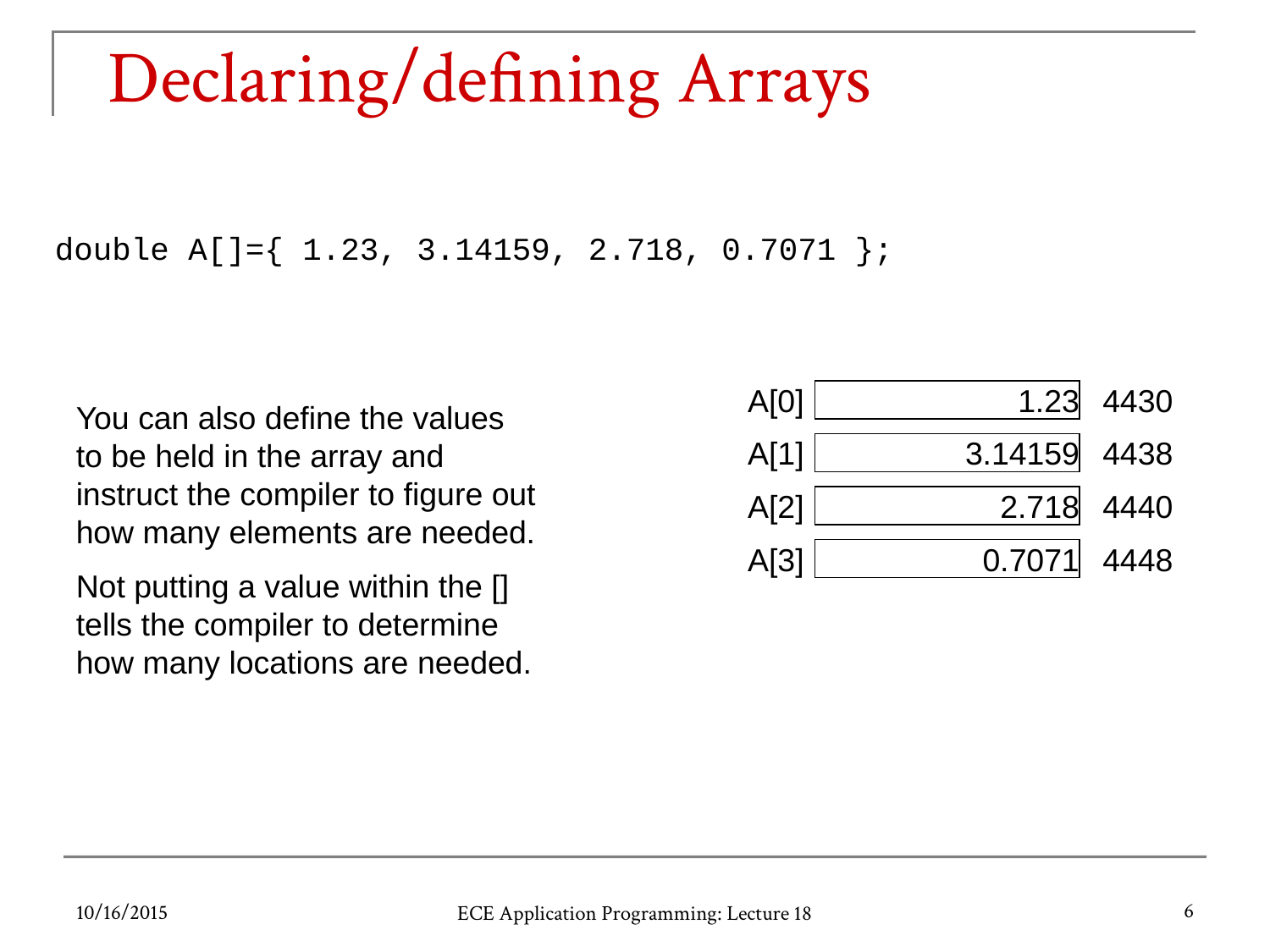

# Declaring/defining Arrays
double A[]={ 1.23, 3.14159, 2.718, 0.7071 };
A[0]
1.23
4430
You can also define the values to be held in the array and instruct the compiler to figure out how many elements are needed.
Not putting a value within the [] tells the compiler to determine how many locations are needed.
A[1]
3.14159
4438
A[2]
2.718
4440
A[3]
0.7071
4448
10/16/2015
6
ECE Application Programming: Lecture 18